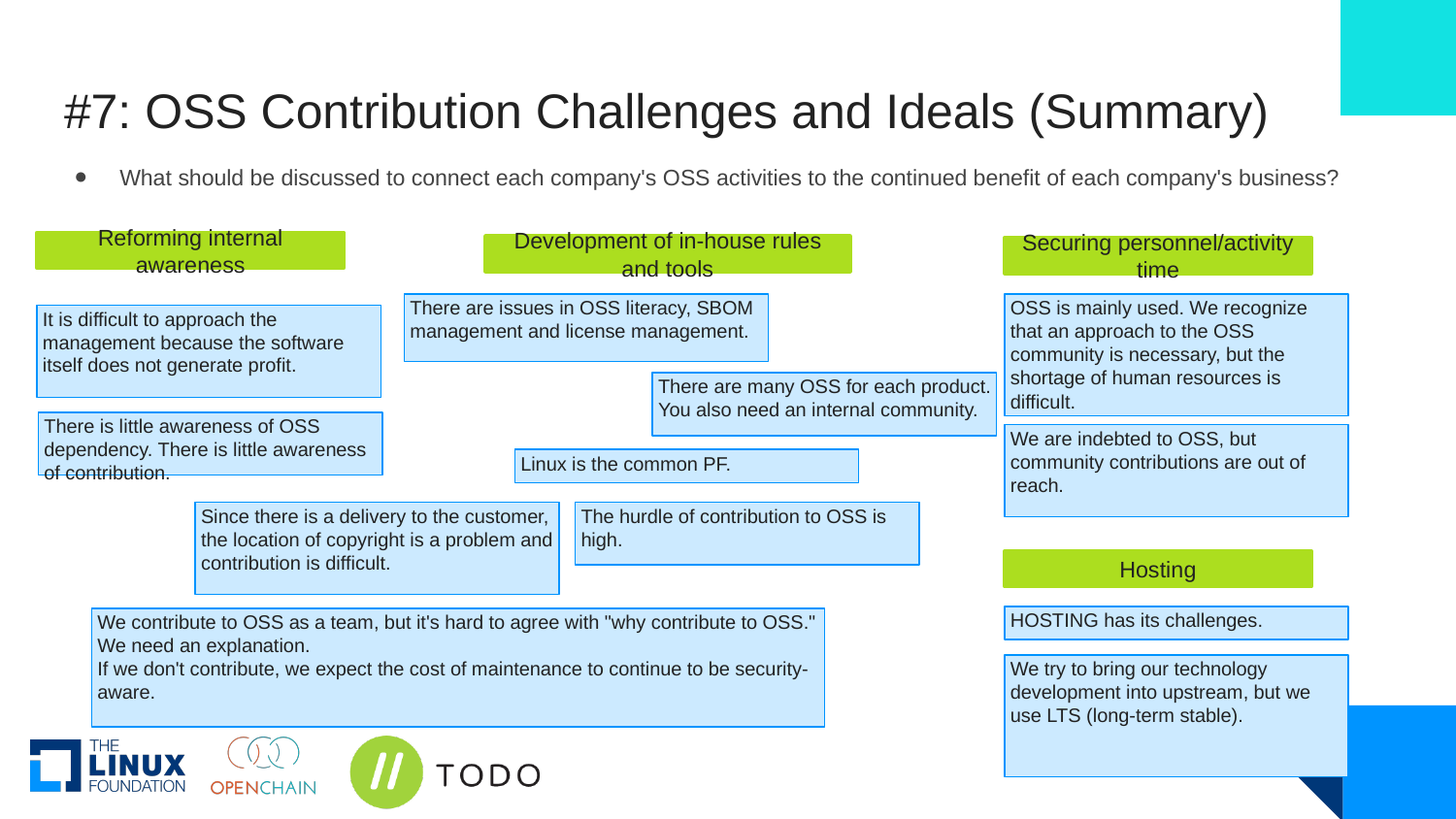

# #7: OSS Contribution Challenges and Ideals (Summary)
What should be discussed to connect each company's OSS activities to the continued benefit of each company's business?
Reforming internal awareness
Development of in-house rules and tools
Securing personnel/activity time
There are issues in OSS literacy, SBOM management and license management.
OSS is mainly used. We recognize that an approach to the OSS community is necessary, but the shortage of human resources is difficult.
It is difficult to approach the management because the software itself does not generate profit.
There are many OSS for each product. You also need an internal community.
There is little awareness of OSS dependency. There is little awareness of contribution.
We are indebted to OSS, but community contributions are out of reach.
Linux is the common PF.
Since there is a delivery to the customer, the location of copyright is a problem and contribution is difficult.
The hurdle of contribution to OSS is high.
Hosting
HOSTING has its challenges.
We contribute to OSS as a team, but it's hard to agree with "why contribute to OSS." We need an explanation.
If we don't contribute, we expect the cost of maintenance to continue to be security-aware.
We try to bring our technology development into upstream, but we use LTS (long-term stable).